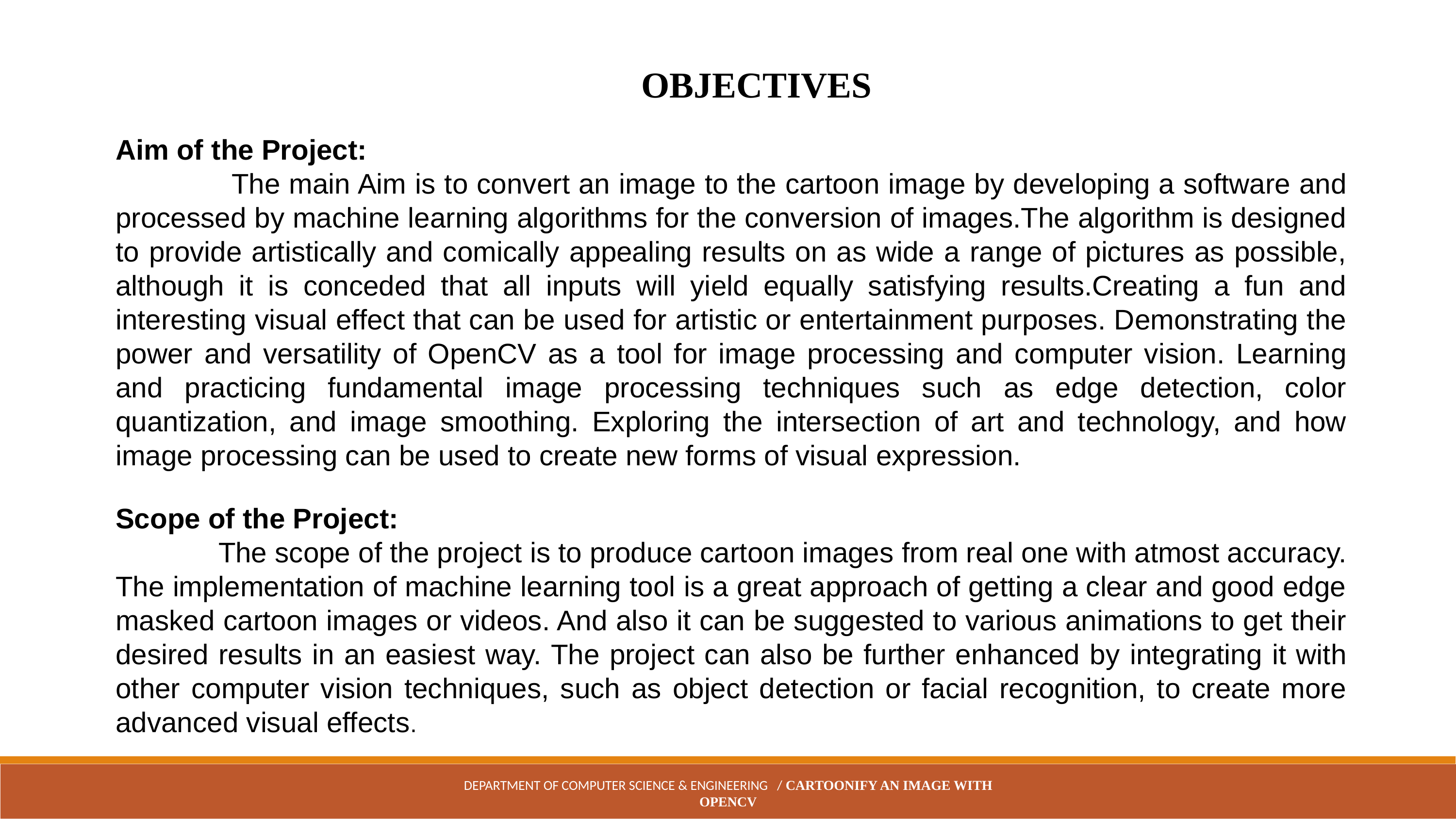

OBJECTIVES

Aim of the Project:
               The main Aim is to convert an image to the cartoon image by developing a software and processed by machine learning algorithms for the conversion of images.The algorithm is designed to provide artistically and comically appealing results on as wide a range of pictures as possible, although it is conceded that all inputs will yield equally satisfying results.Creating a fun and interesting visual effect that can be used for artistic or entertainment purposes. Demonstrating the power and versatility of OpenCV as a tool for image processing and computer vision. Learning and practicing fundamental image processing techniques such as edge detection, color quantization, and image smoothing. Exploring the intersection of art and technology, and how image processing can be used to create new forms of visual expression.

Scope of the Project:
             The scope of the project is to produce cartoon images from real one with atmost accuracy. The implementation of machine learning tool is a great approach of getting a clear and good edge masked cartoon images or videos. And also it can be suggested to various animations to get their desired results in an easiest way. The project can also be further enhanced by integrating it with other computer vision techniques, such as object detection or facial recognition, to create more advanced visual effects.

DEPARTMENT OF COMPUTER SCIENCE & ENGINEERING   / CARTOONIFY AN IMAGE WITH OPENCV
4